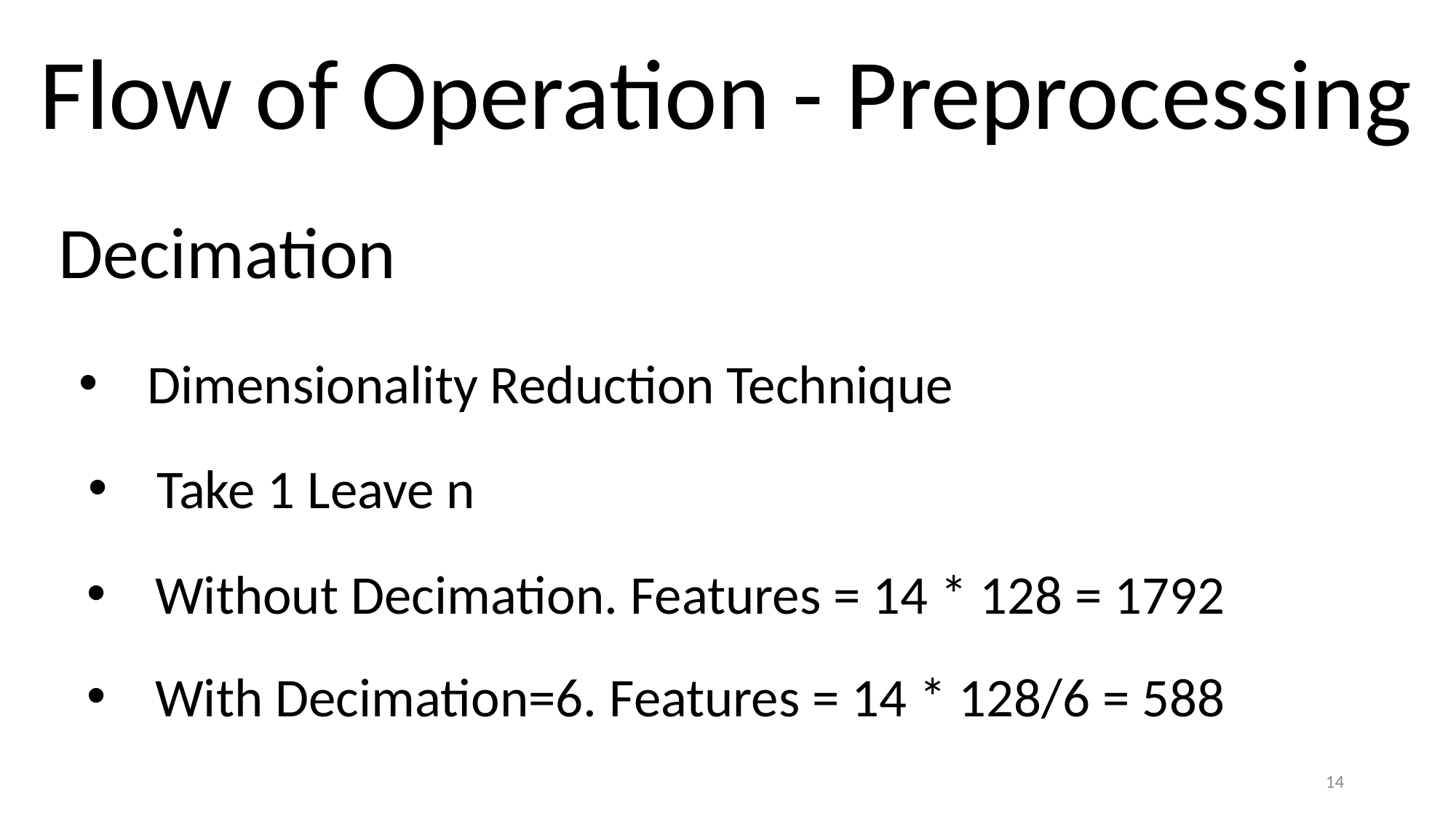

Flow of Operation - Preprocessing
Decimation
Dimensionality Reduction Technique
Take 1 Leave n
Without Decimation. Features = 14 * 128 = 1792
With Decimation=6. Features = 14 * 128/6 = 588
14